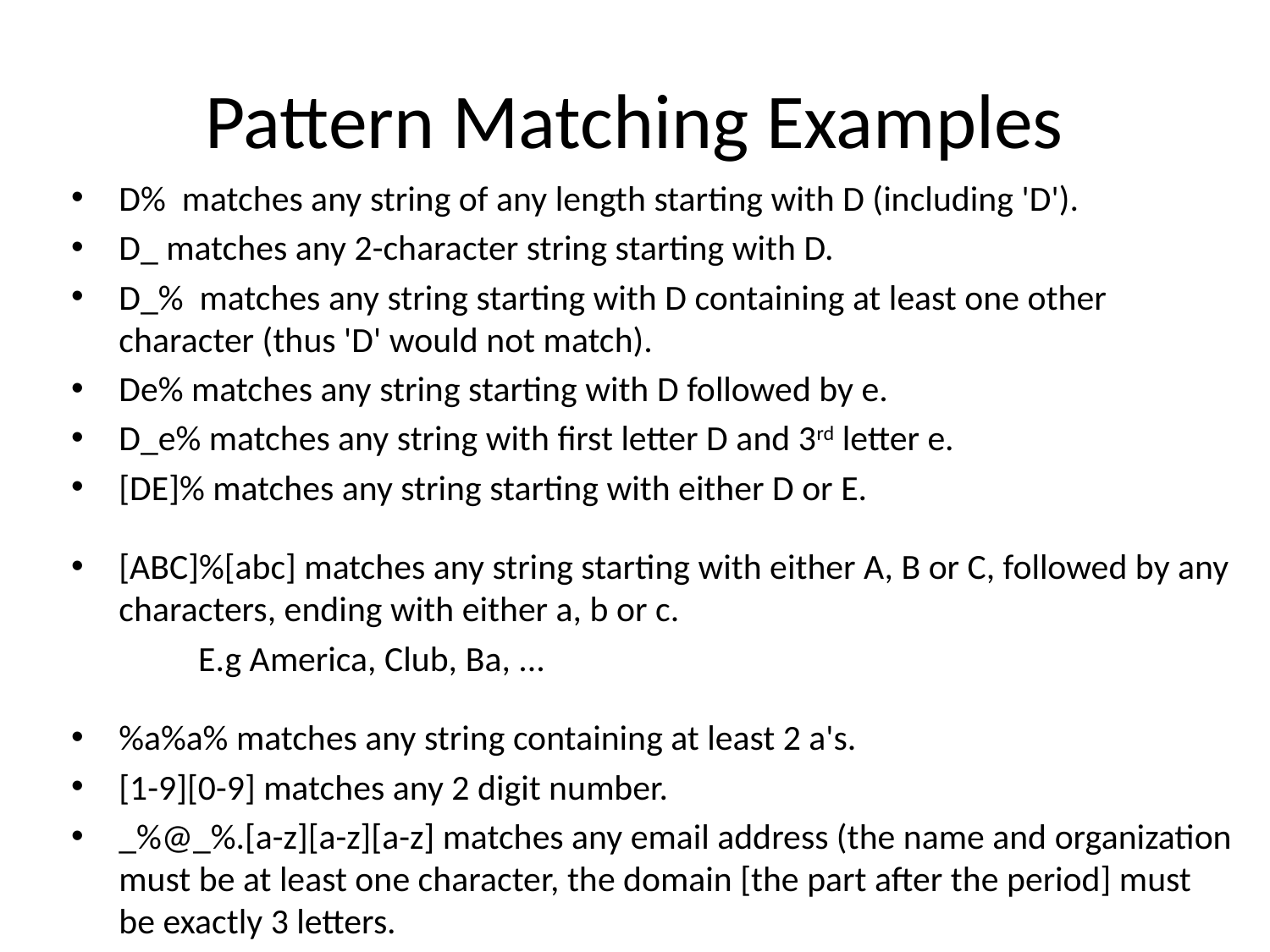

# Pattern Matching Examples
D%  matches any string of any length starting with D (including 'D').
D_ matches any 2-character string starting with D.
D_%  matches any string starting with D containing at least one other character (thus 'D' would not match).
De% matches any string starting with D followed by e.
D_e% matches any string with first letter D and 3rd letter e.
[DE]% matches any string starting with either D or E.

[ABC]%[abc] matches any string starting with either A, B or C, followed by any characters, ending with either a, b or c.
	E.g America, Club, Ba, ...

%a%a% matches any string containing at least 2 a's.
[1-9][0-9] matches any 2 digit number.
_%@_%.[a-z][a-z][a-z] matches any email address (the name and organization must be at least one character, the domain [the part after the period] must be exactly 3 letters.